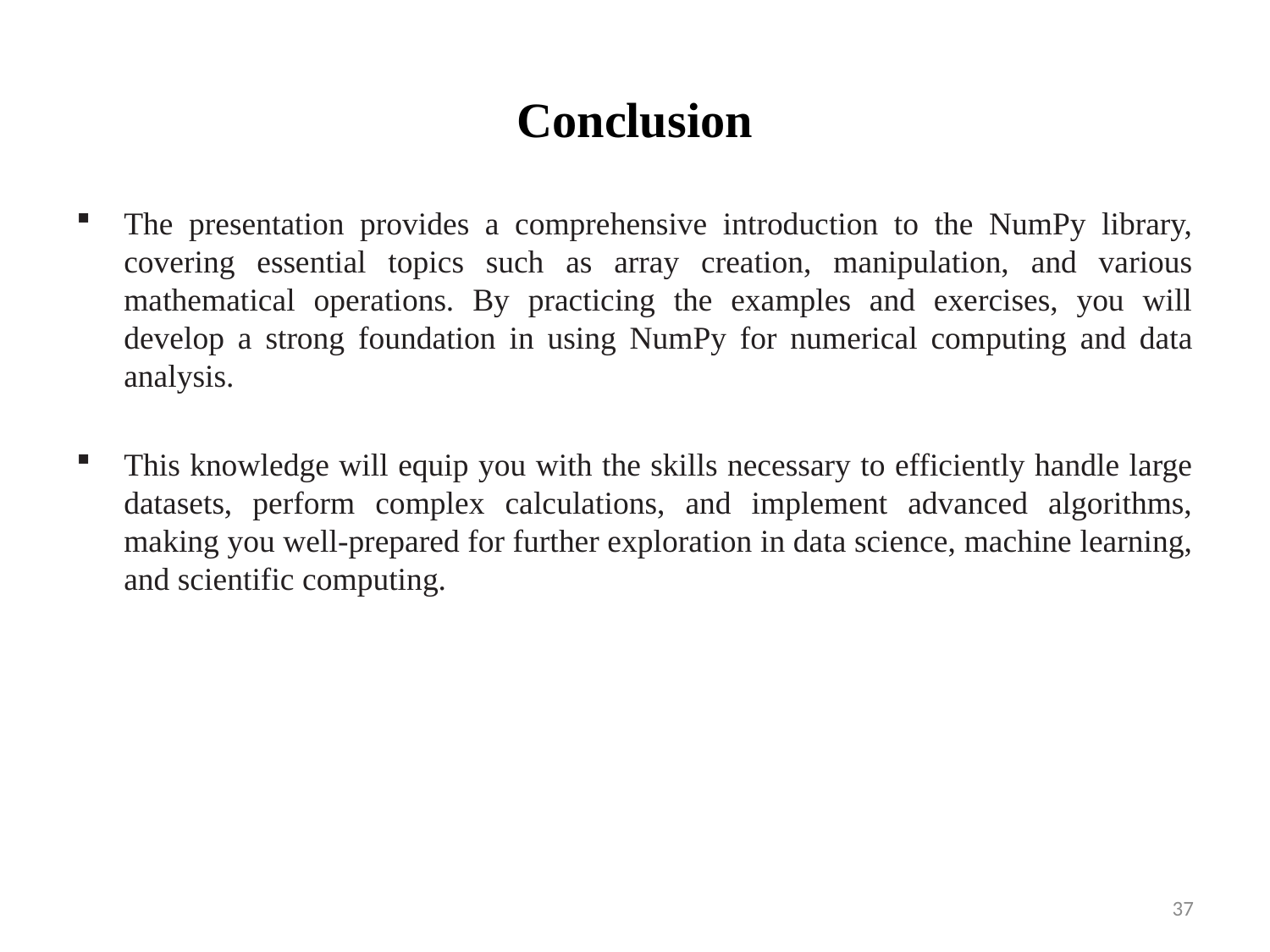

# Conclusion
The presentation provides a comprehensive introduction to the NumPy library, covering essential topics such as array creation, manipulation, and various mathematical operations. By practicing the examples and exercises, you will develop a strong foundation in using NumPy for numerical computing and data analysis.

This knowledge will equip you with the skills necessary to efficiently handle large datasets, perform complex calculations, and implement advanced algorithms, making you well-prepared for further exploration in data science, machine learning, and scientific computing.
37